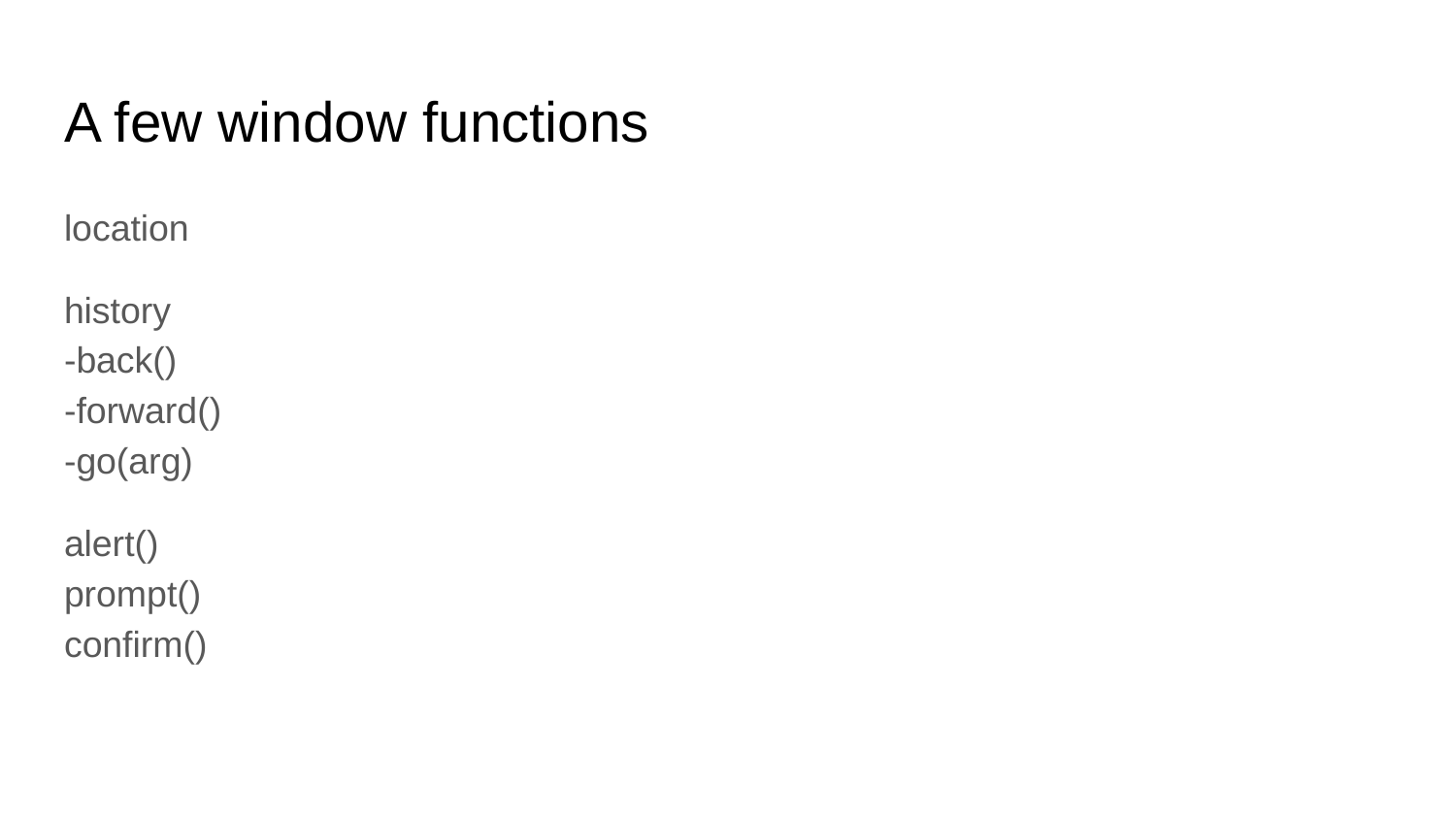

# A few window functions
location
history
-back()
-forward()
-go(arg)
alert()
prompt()
confirm()